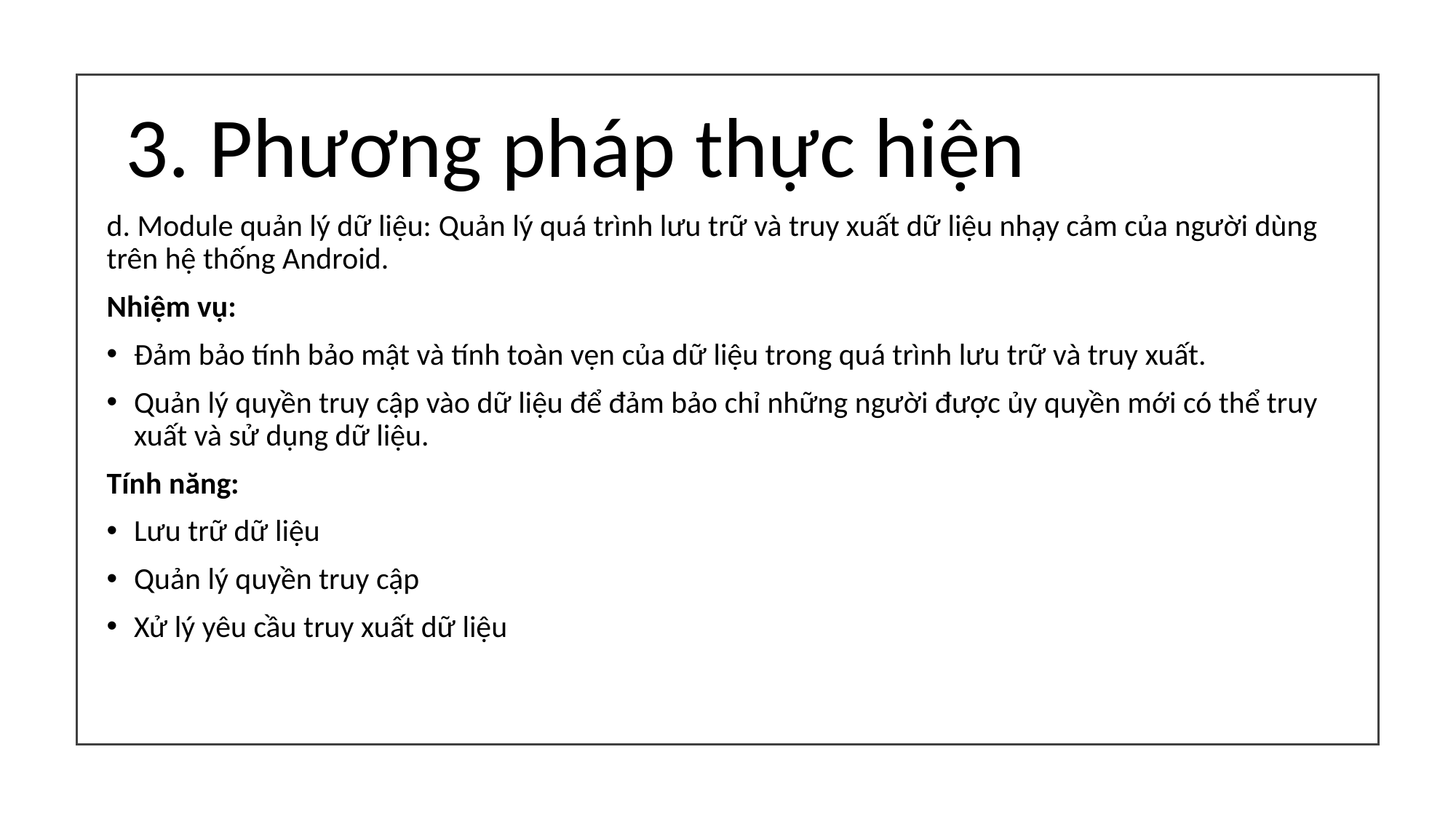

# 3. Phương pháp thực hiện

d. Module quản lý dữ liệu: Quản lý quá trình lưu trữ và truy xuất dữ liệu nhạy cảm của người dùng trên hệ thống Android.
Nhiệm vụ:
Đảm bảo tính bảo mật và tính toàn vẹn của dữ liệu trong quá trình lưu trữ và truy xuất.
Quản lý quyền truy cập vào dữ liệu để đảm bảo chỉ những người được ủy quyền mới có thể truy xuất và sử dụng dữ liệu.
Tính năng:
Lưu trữ dữ liệu
Quản lý quyền truy cập
Xử lý yêu cầu truy xuất dữ liệu